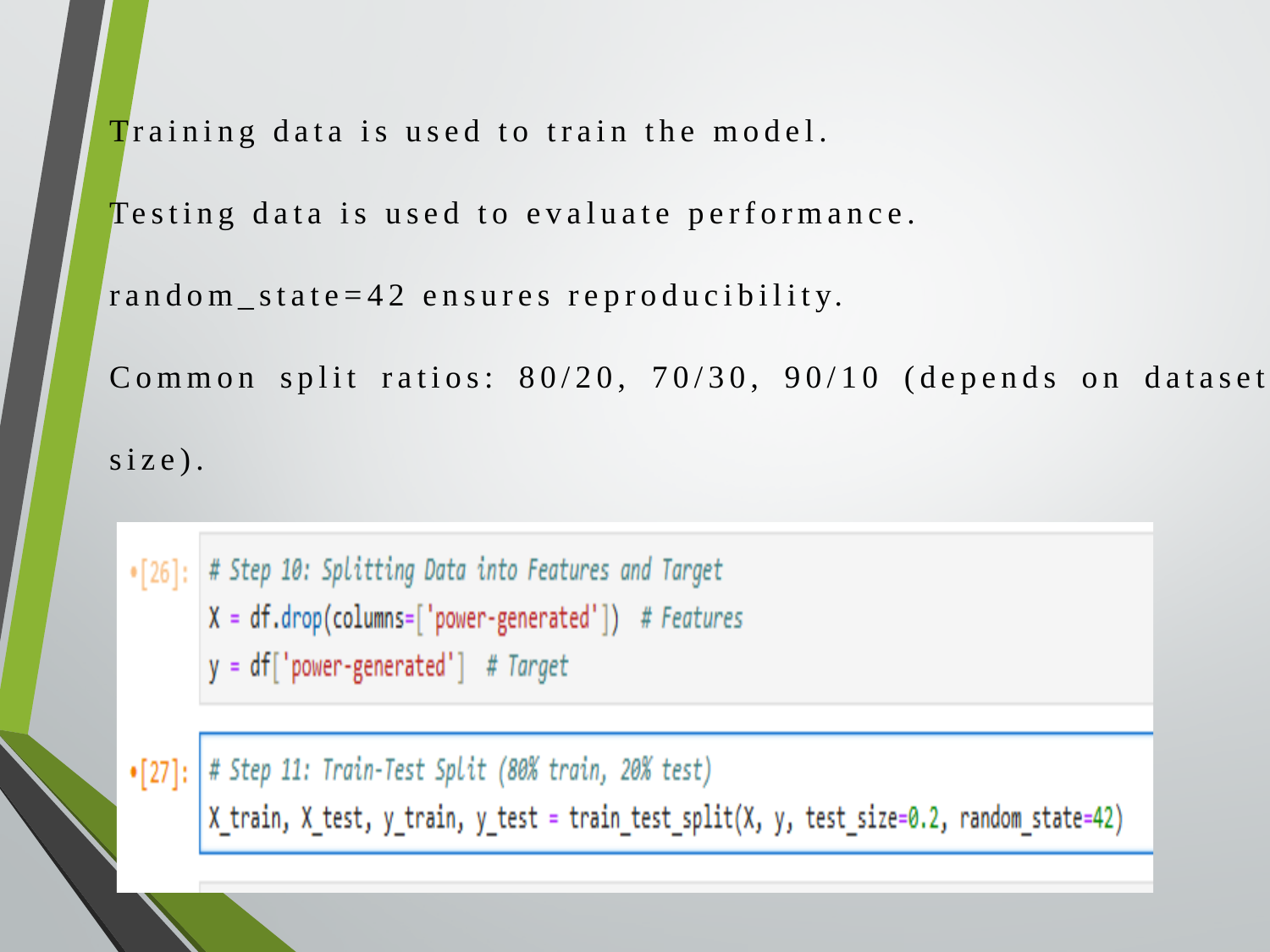

Training data is used to train the model.
Testing data is used to evaluate performance.
random_state=42 ensures reproducibility.
Common split ratios: 80/20, 70/30, 90/10 (depends on dataset size).